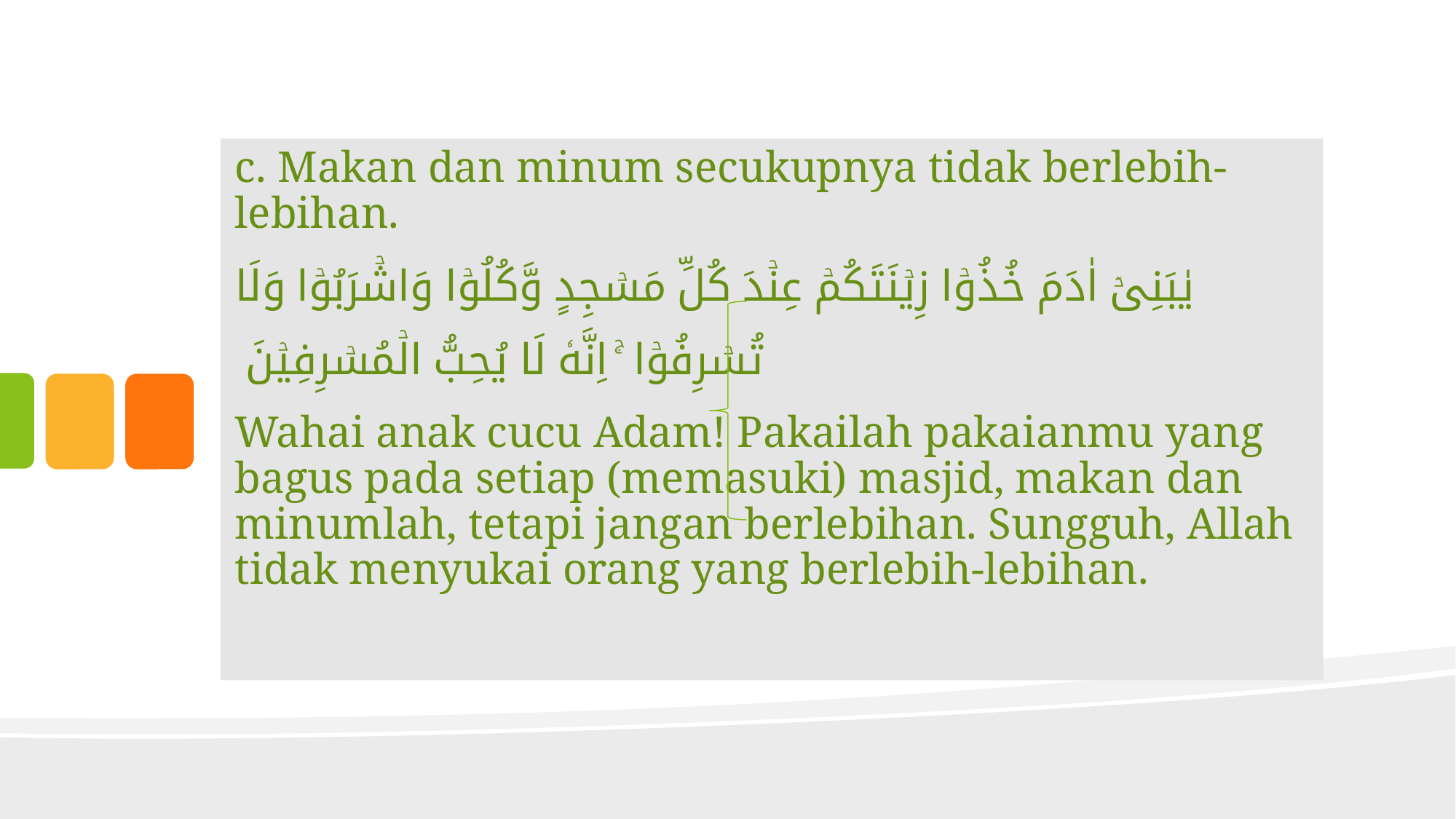

c. Makan dan minum secukupnya tidak berlebih-lebihan.
يٰبَنِىۡۤ اٰدَمَ خُذُوۡا زِيۡنَتَكُمۡ عِنۡدَ كُلِّ مَسۡجِدٍ وَّكُلُوۡا وَاشۡرَبُوۡا وَلَا
 تُسۡرِفُوۡا‌ ۚ اِنَّهٗ لَا يُحِبُّ الۡمُسۡرِفِيۡنَ
Wahai anak cucu Adam! Pakailah pakaianmu yang bagus pada setiap (memasuki) masjid, makan dan minumlah, tetapi jangan berlebihan. Sungguh, Allah tidak menyukai orang yang berlebih-lebihan.